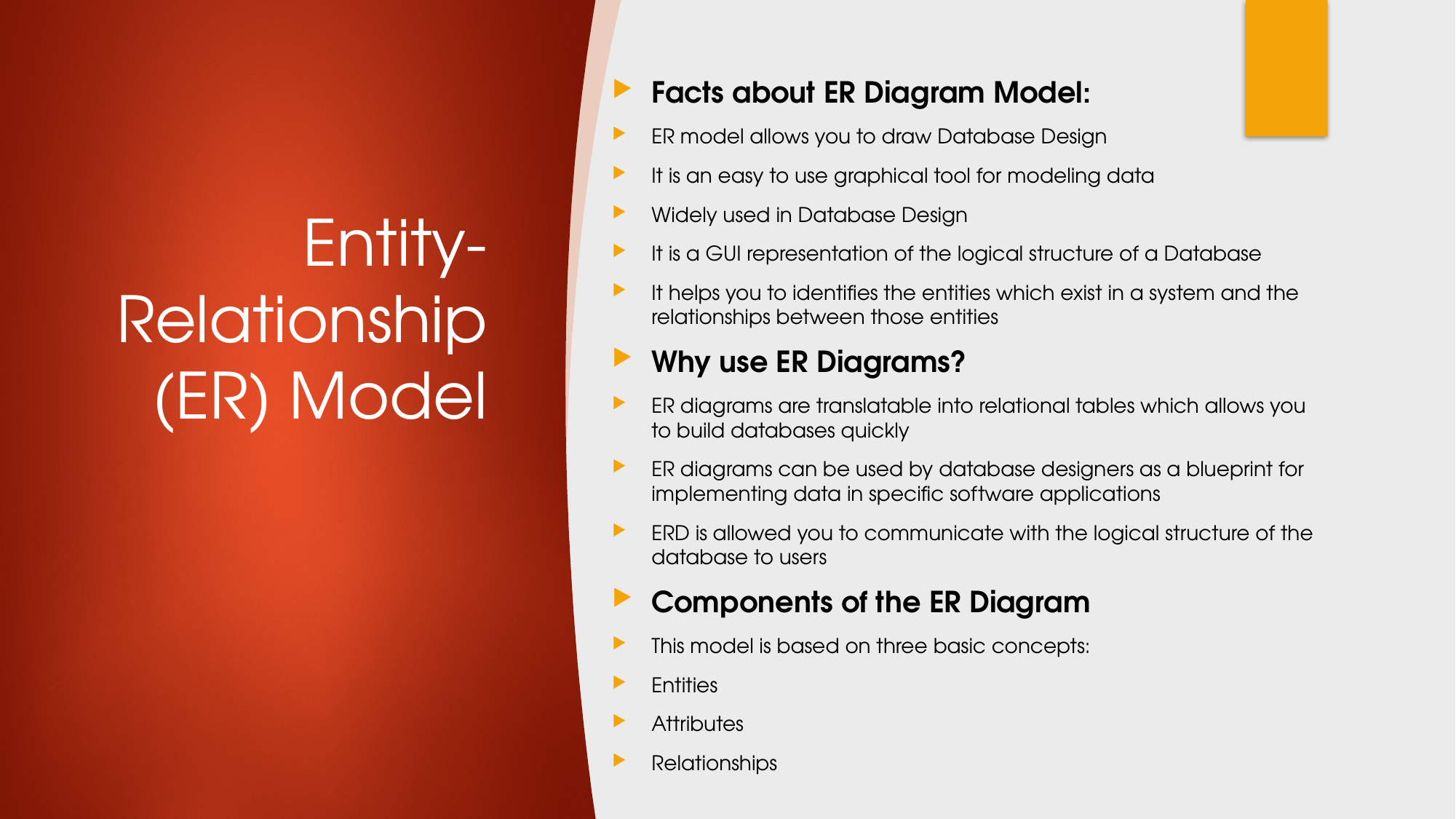

Facts about ER Diagram Model:
ER model allows you to draw Database Design
It is an easy to use graphical tool for modeling data
Widely used in Database Design
It is a GUI representation of the logical structure of a Database
It helps you to identifies the entities which exist in a system and the relationships between those entities
Why use ER Diagrams?
ER diagrams are translatable into relational tables which allows you to build databases quickly
ER diagrams can be used by database designers as a blueprint for implementing data in specific software applications
ERD is allowed you to communicate with the logical structure of the database to users
Components of the ER Diagram
This model is based on three basic concepts:
Entities
Attributes
Relationships

# Entity-Relationship (ER) Model